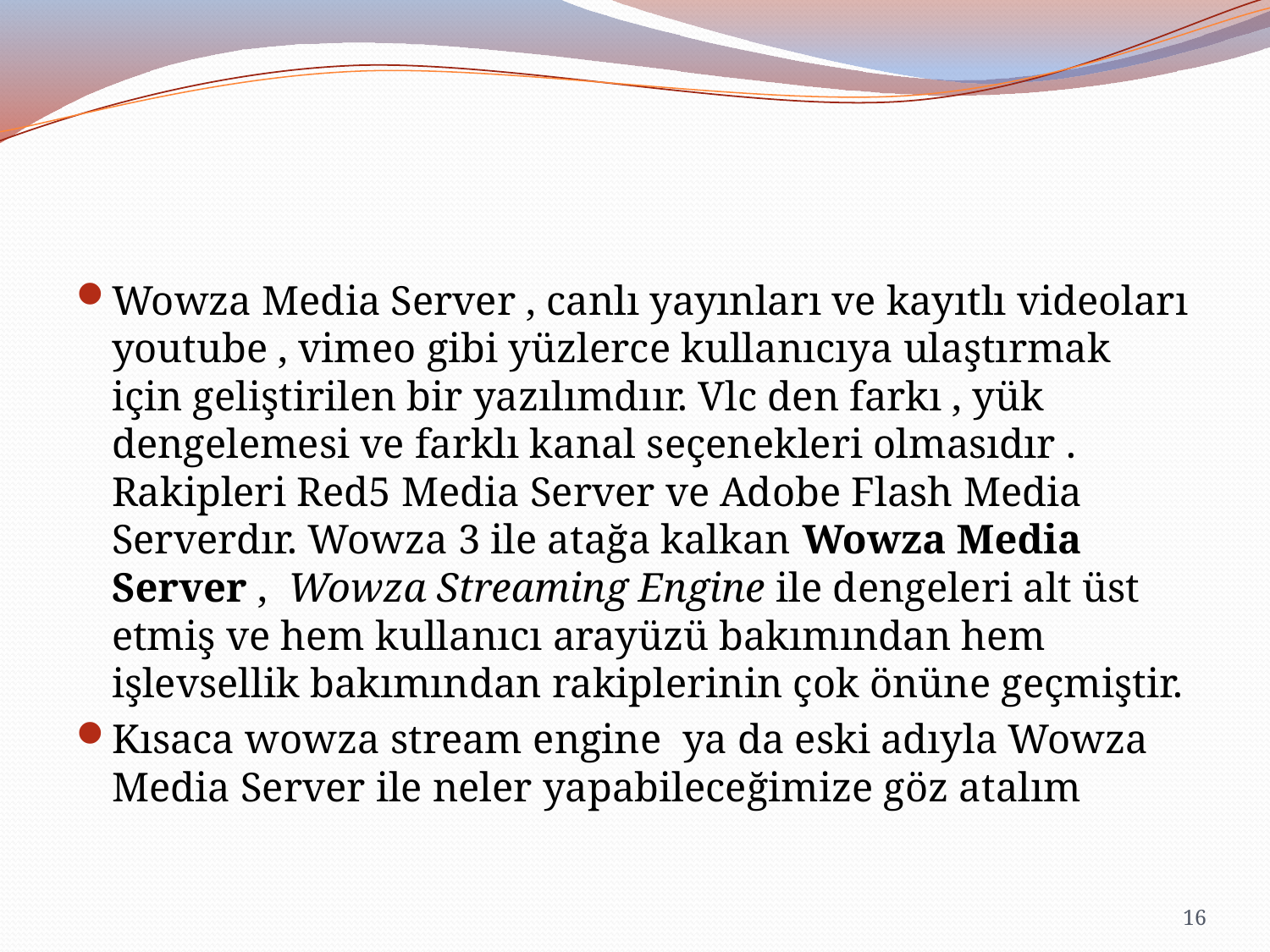

#
Wowza Media Server , canlı yayınları ve kayıtlı videoları youtube , vimeo gibi yüzlerce kullanıcıya ulaştırmak için geliştirilen bir yazılımdıır. Vlc den farkı , yük dengelemesi ve farklı kanal seçenekleri olmasıdır . Rakipleri Red5 Media Server ve Adobe Flash Media Serverdır. Wowza 3 ile atağa kalkan Wowza Media Server ,  Wowza Streaming Engine ile dengeleri alt üst etmiş ve hem kullanıcı arayüzü bakımından hem işlevsellik bakımından rakiplerinin çok önüne geçmiştir.
Kısaca wowza stream engine  ya da eski adıyla Wowza Media Server ile neler yapabileceğimize göz atalım

16